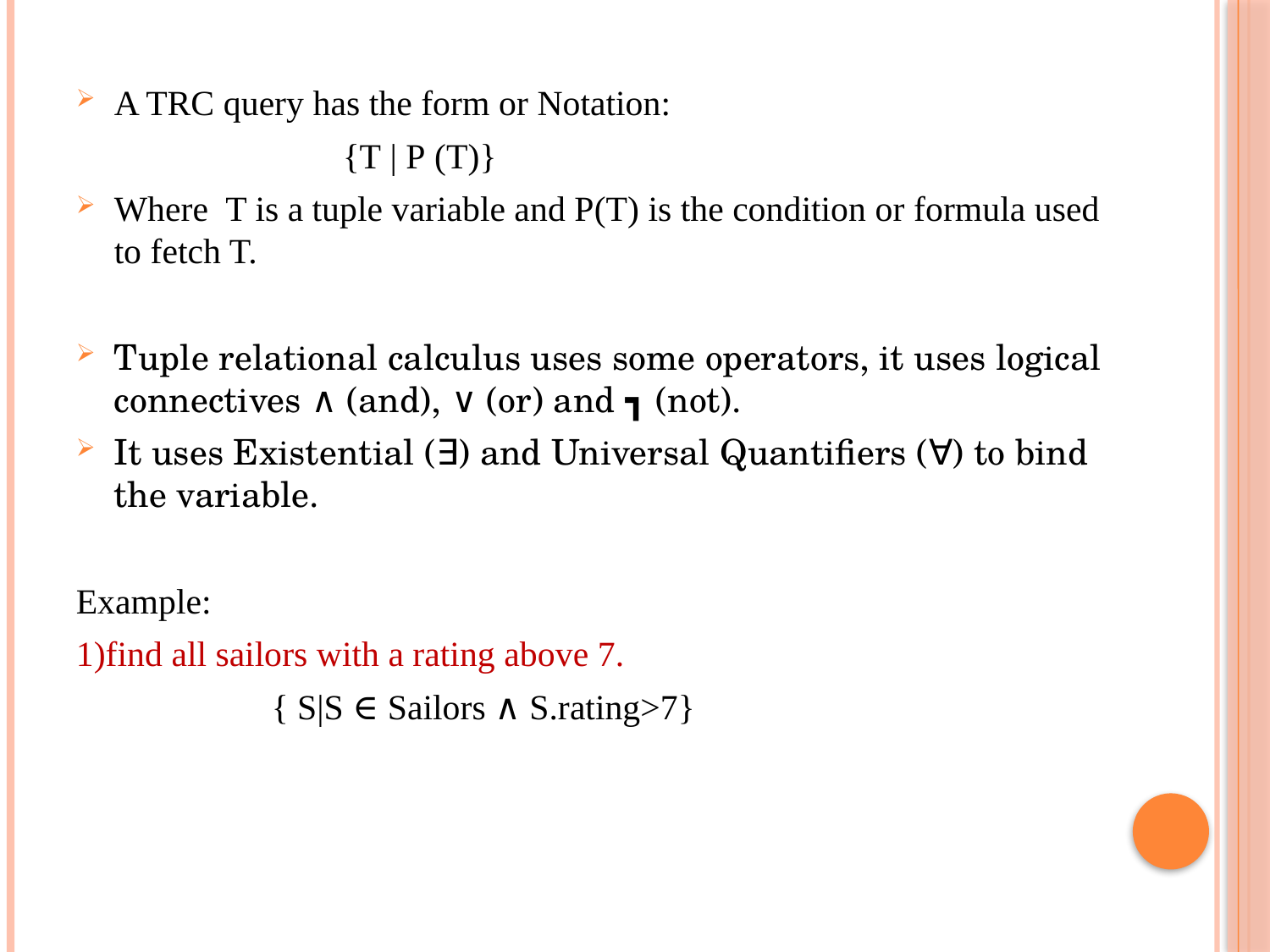

A TRC query has the form or Notation:
                              {T | P (T)}
Where  T is a tuple variable and P(T) is the condition or formula used to fetch T.

Tuple relational calculus uses some operators, it uses logical connectives ∧ (and), ∨ (or) and ┓ (not).
It uses Existential (∃) and Universal Quantifiers (∀) to bind the variable.

Example:
1)find all sailors with a rating above 7.
                      { S|S ∈ Sailors ∧ S.rating>7}